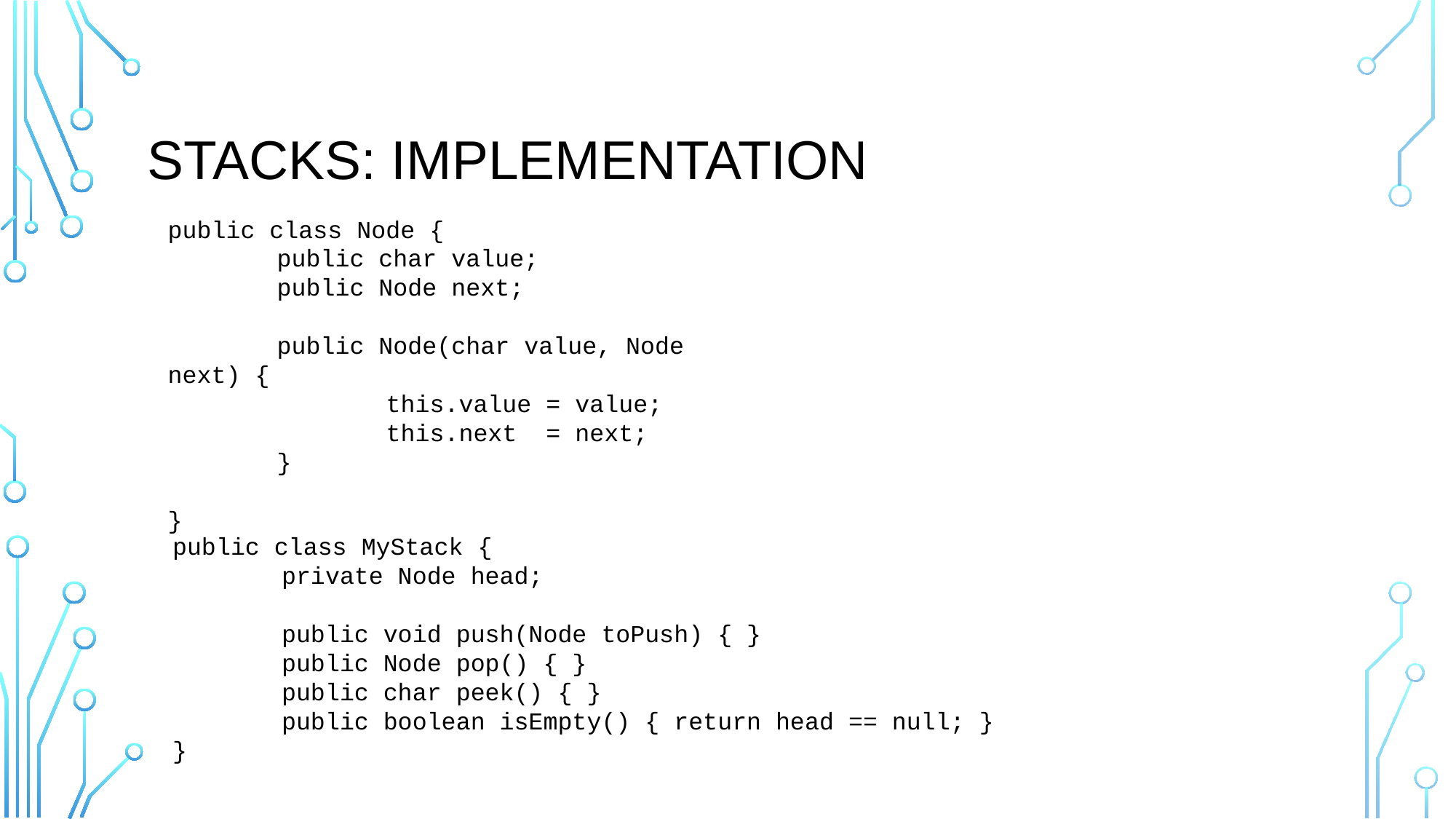

# Stacks: Implementation
public class Node {
	public char value;
	public Node next;

	public Node(char value, Node next) {
		this.value = value;
		this.next  = next;
	}

}

public class MyStack {
	private Node head;

	public void push(Node toPush) { }
	public Node pop() { }
	public char peek() { }
	public boolean isEmpty() { return head == null; }
}